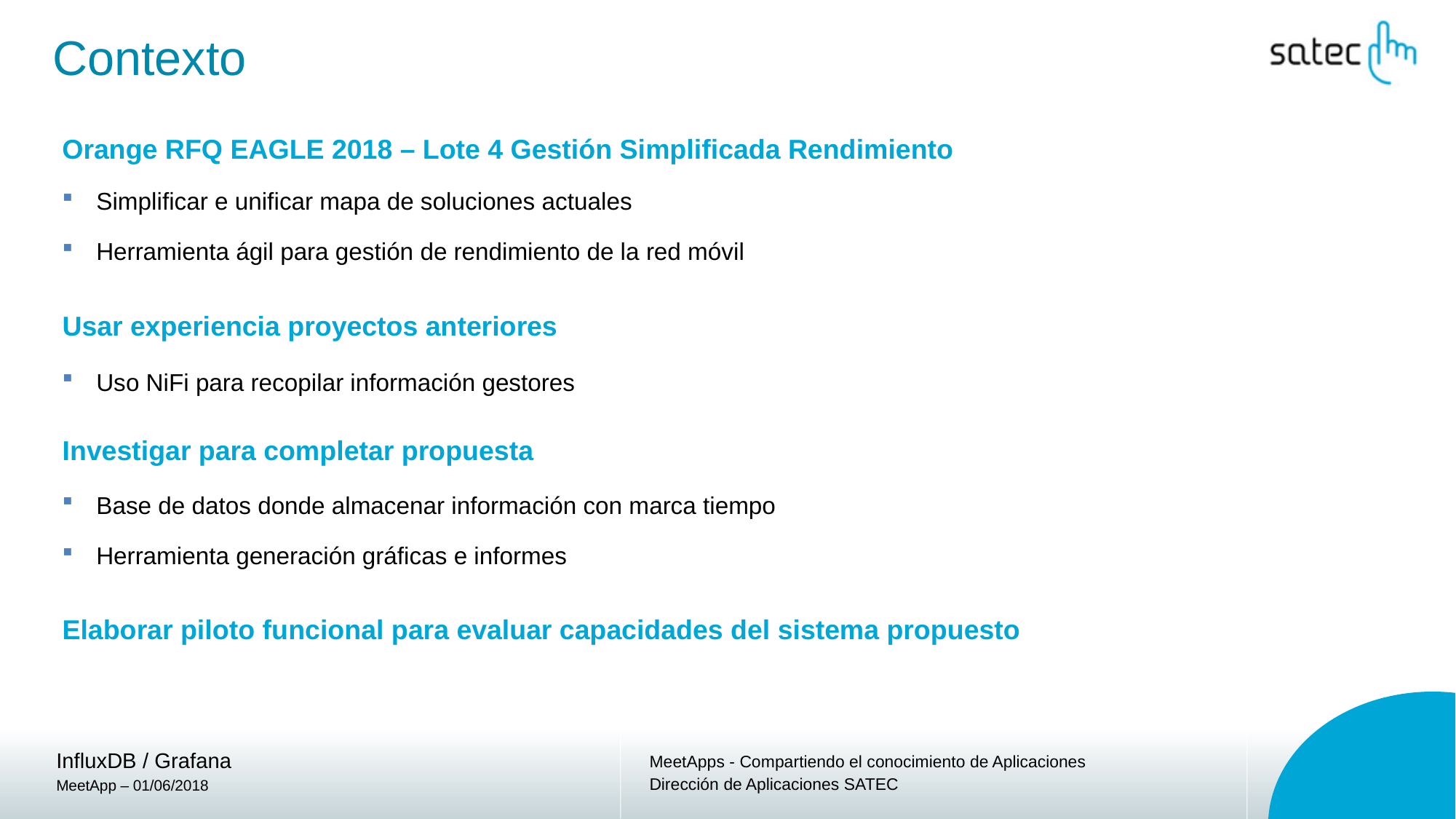

# Contexto
Orange RFQ EAGLE 2018 – Lote 4 Gestión Simplificada Rendimiento
Simplificar e unificar mapa de soluciones actuales
Herramienta ágil para gestión de rendimiento de la red móvil
Usar experiencia proyectos anteriores
Uso NiFi para recopilar información gestores
Investigar para completar propuesta
Base de datos donde almacenar información con marca tiempo
Herramienta generación gráficas e informes
Elaborar piloto funcional para evaluar capacidades del sistema propuesto